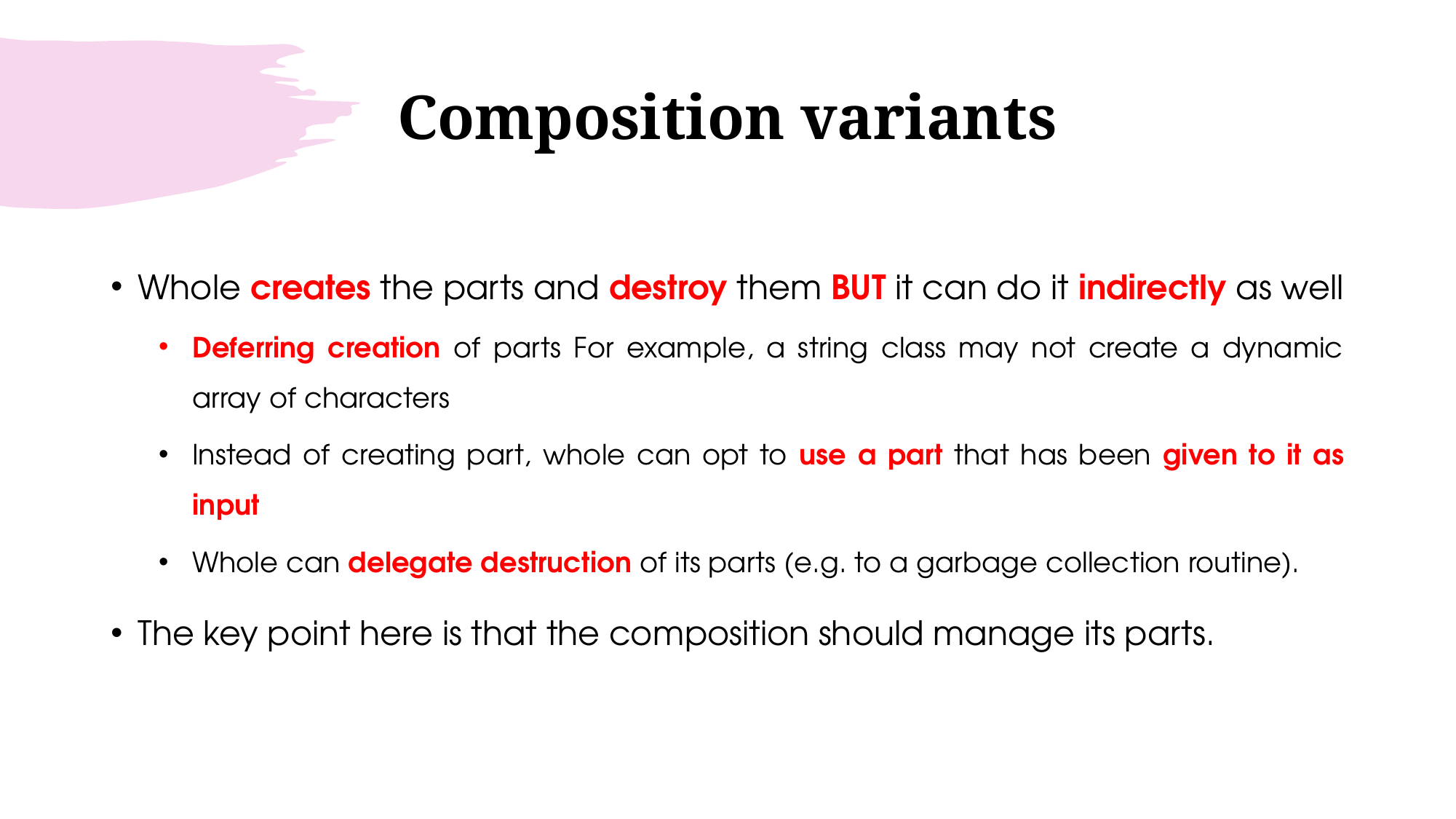

# Composition variants
Whole creates the parts and destroy them BUT it can do it indirectly as well
Deferring creation of parts For example, a string class may not create a dynamic array of characters
Instead of creating part, whole can opt to use a part that has been given to it as input
Whole can delegate destruction of its parts (e.g. to a garbage collection routine).
The key point here is that the composition should manage its parts.